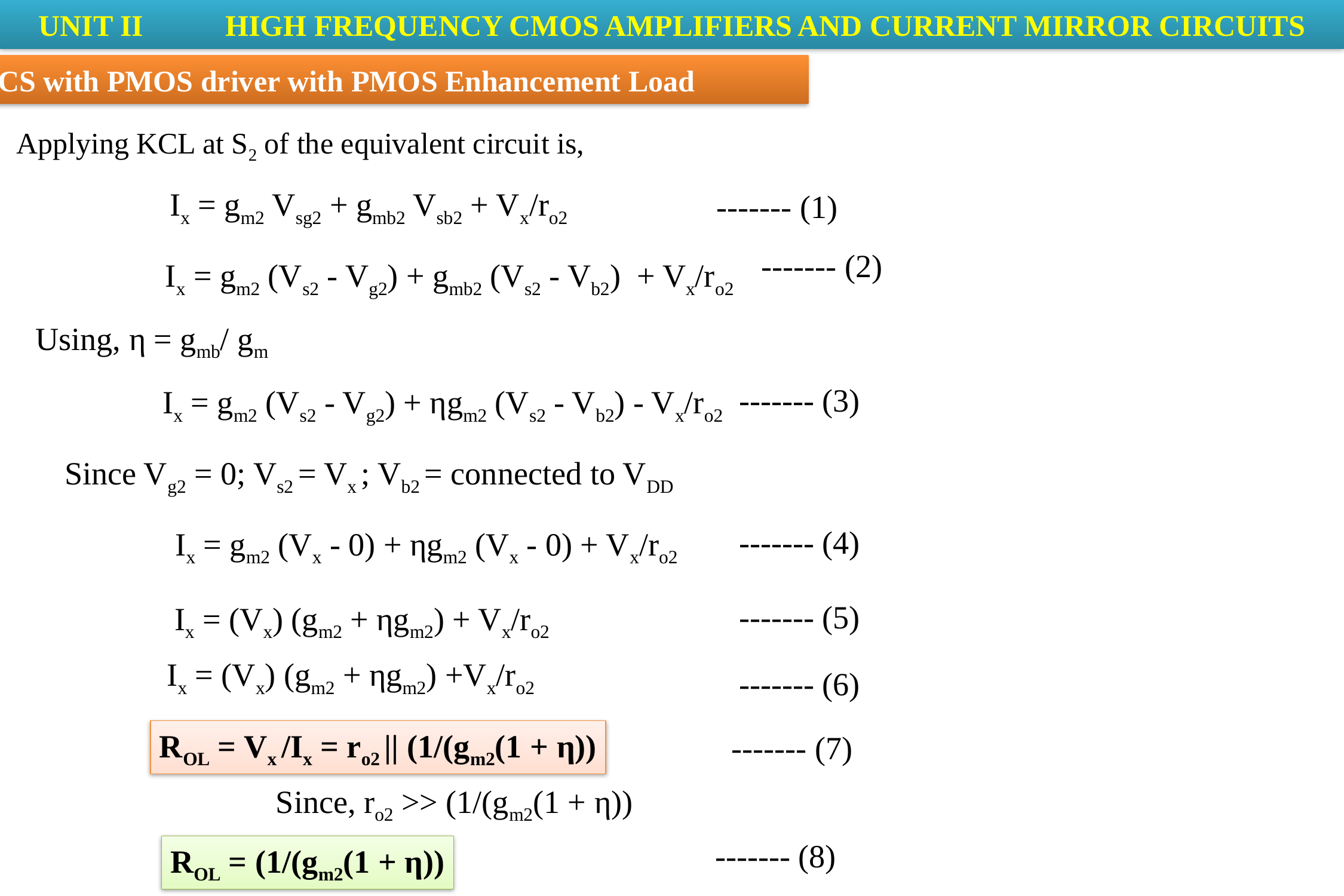

UNIT II	 HIGH FREQUENCY CMOS AMPLIFIERS AND CURRENT MIRROR CIRCUITS
4. CS with PMOS driver with PMOS Enhancement Load
Applying KCL at S2 of the equivalent circuit is,
Ix = gm2 Vsg2 + gmb2 Vsb2 + Vx/ro2
------- (1)
------- (2)
Ix = gm2 (Vs2 - Vg2) + gmb2 (Vs2 - Vb2)  + Vx/ro2
Using, η = gmb/ gm
------- (3)
Ix = gm2 (Vs2 - Vg2) + ηgm2 (Vs2 - Vb2) - Vx/ro2
Since Vg2 = 0; Vs2 = Vx ; Vb2 = connected to VDD
------- (4)
Ix = gm2 (Vx - 0) + ηgm2 (Vx - 0) + Vx/ro2
------- (5)
Ix = (Vx) (gm2 + ηgm2) + Vx/ro2
Ix = (Vx) (gm2 + ηgm2) +Vx/ro2
------- (6)
ROL = Vx /Ix = ro2 || (1/(gm2(1 + η))
------- (7)
Since, ro2 >> (1/(gm2(1 + η))
------- (8)
ROL = (1/(gm2(1 + η))